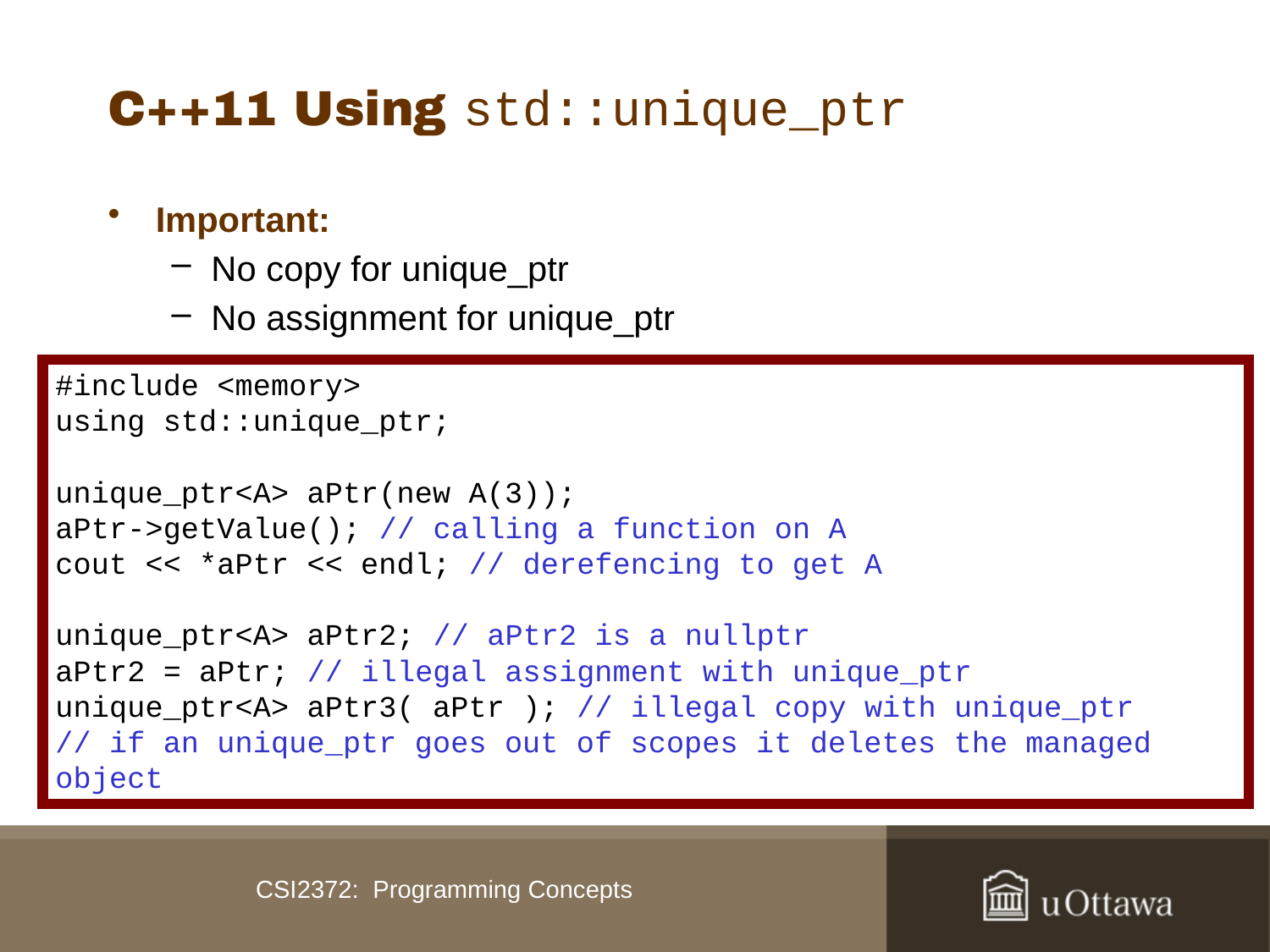

# C++11 Using std::unique_ptr
Important:
No copy for unique_ptr
No assignment for unique_ptr
#include <memory>
using std::unique_ptr;

unique_ptr<A> aPtr(new A(3));
aPtr->getValue(); // calling a function on A
cout << *aPtr << endl; // derefencing to get A

unique_ptr<A> aPtr2; // aPtr2 is a nullptr
aPtr2 = aPtr; // illegal assignment with unique_ptr
unique_ptr<A> aPtr3( aPtr ); // illegal copy with unique_ptr
// if an unique_ptr goes out of scopes it deletes the managed object
CSI2372:  Programming Concepts